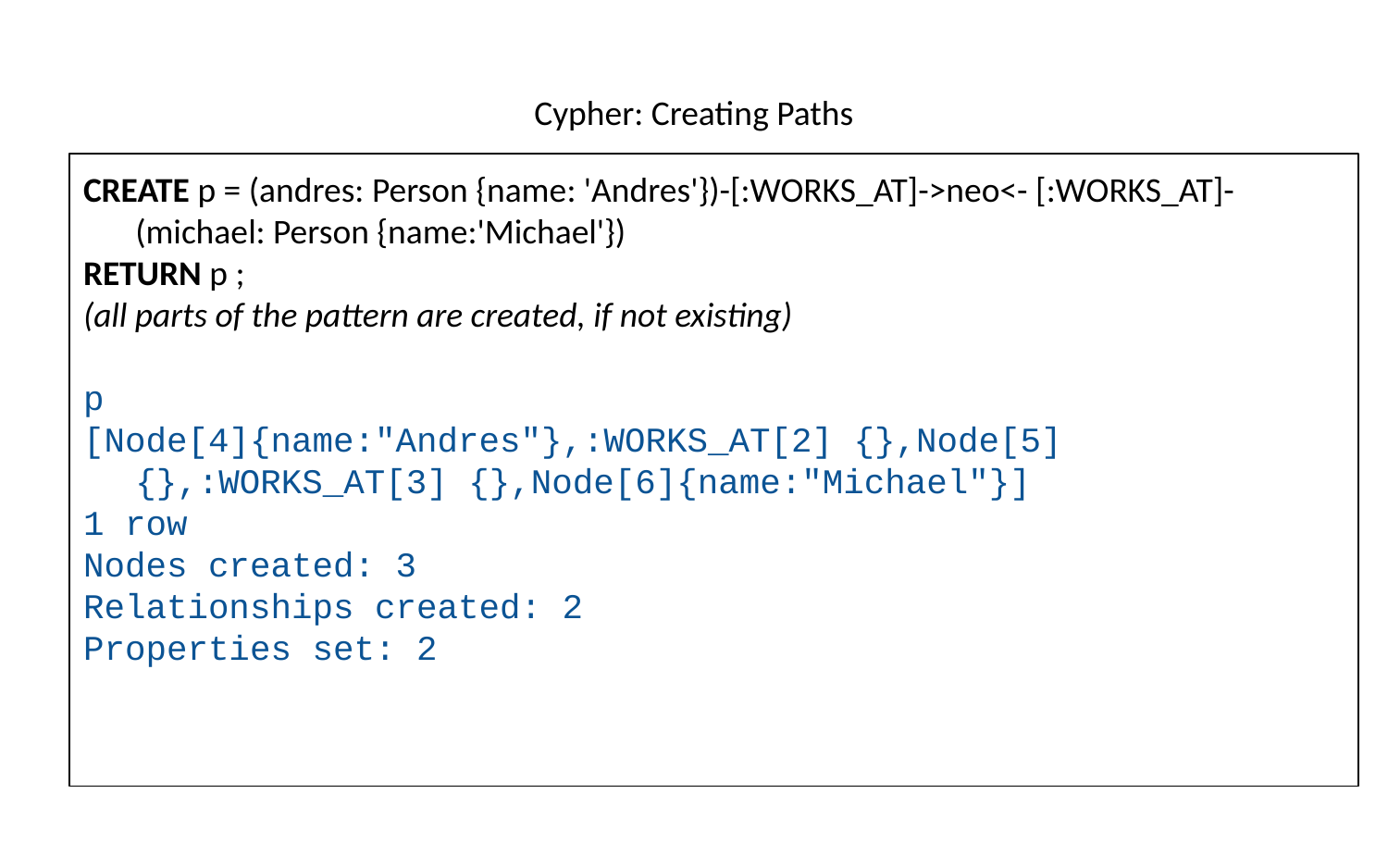

# Cypher: Creating Paths
CREATE p = (andres: Person {name: 'Andres'})-[:WORKS_AT]->neo<- [:WORKS_AT]-(michael: Person {name:'Michael'})
RETURN p ;
(all parts of the pattern are created, if not existing)
p
[Node[4]{name:"Andres"},:WORKS_AT[2] {},Node[5]{},:WORKS_AT[3] {},Node[6]{name:"Michael"}]
1 row
Nodes created: 3
Relationships created: 2
Properties set: 2